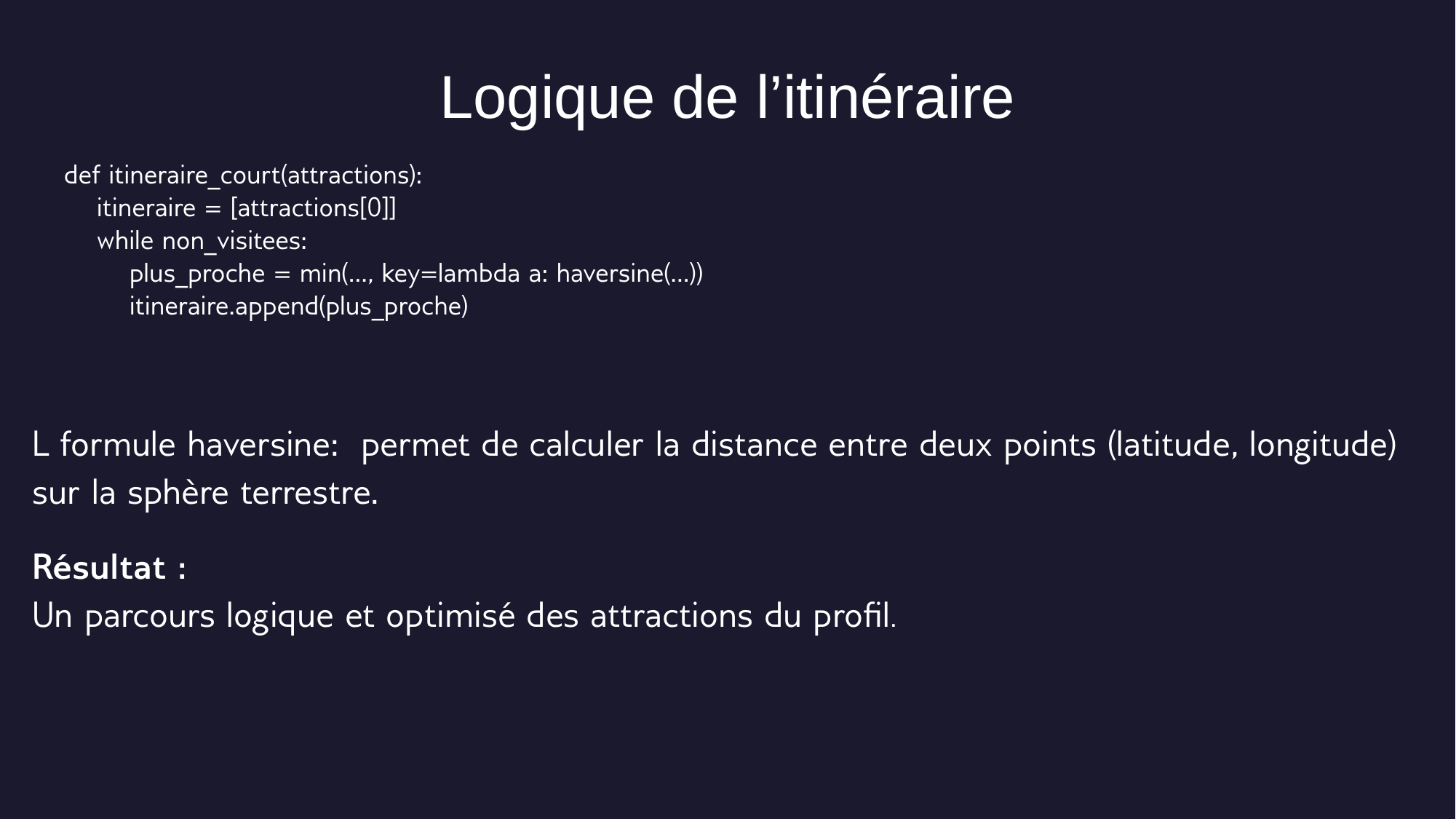

# Logique de l’itinéraire
def itineraire_court(attractions):
    itineraire = [attractions[0]]
    while non_visitees:
        plus_proche = min(..., key=lambda a: haversine(...))
        itineraire.append(plus_proche)
L formule haversine:  permet de calculer la distance entre deux points (latitude, longitude) sur la sphère terrestre.
Résultat :
Un parcours logique et optimisé des attractions du profil.